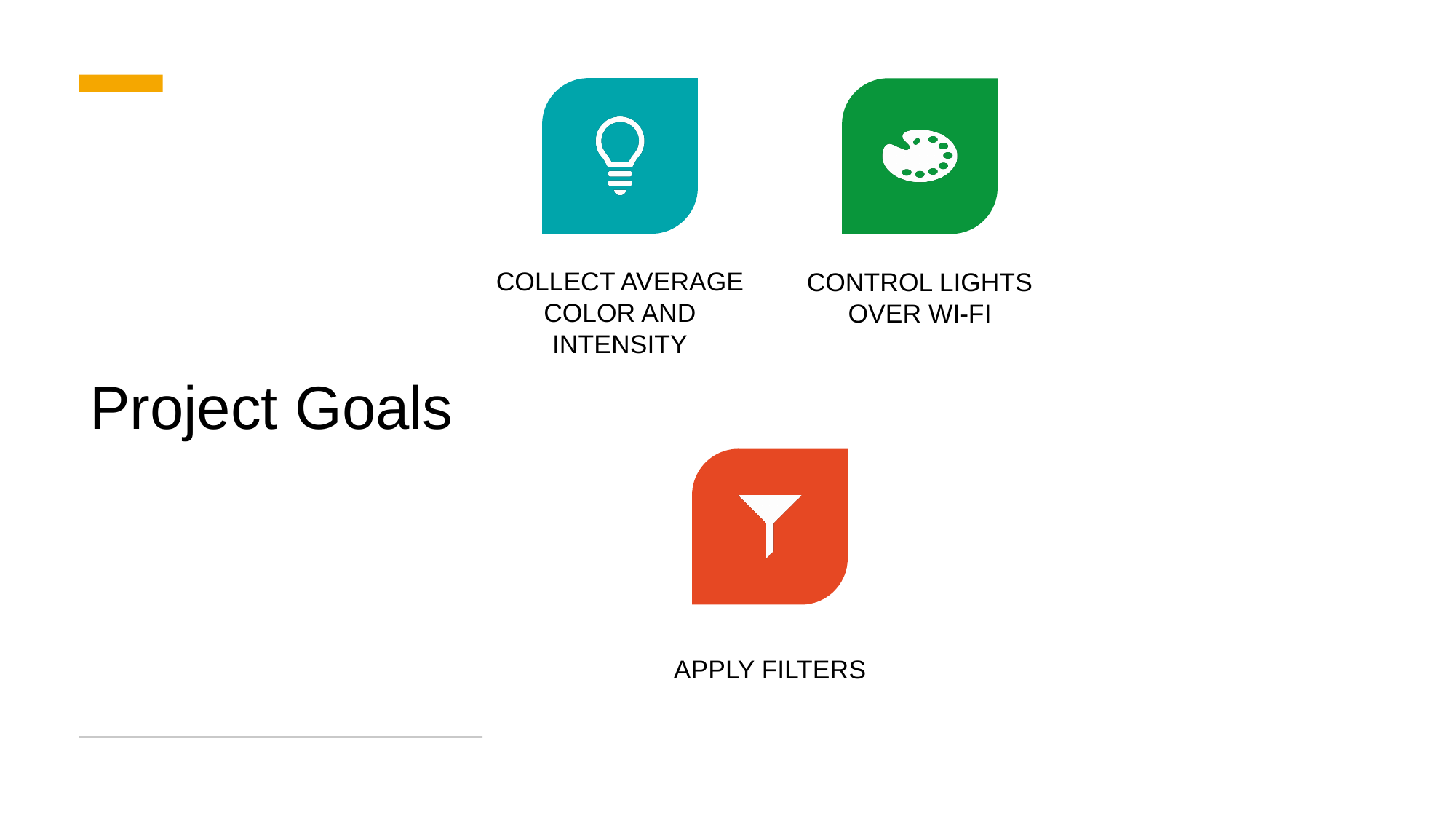

Collect Average Color and Intensity
Control lights over Wi-Fi
Apply Filters
# Project Goals